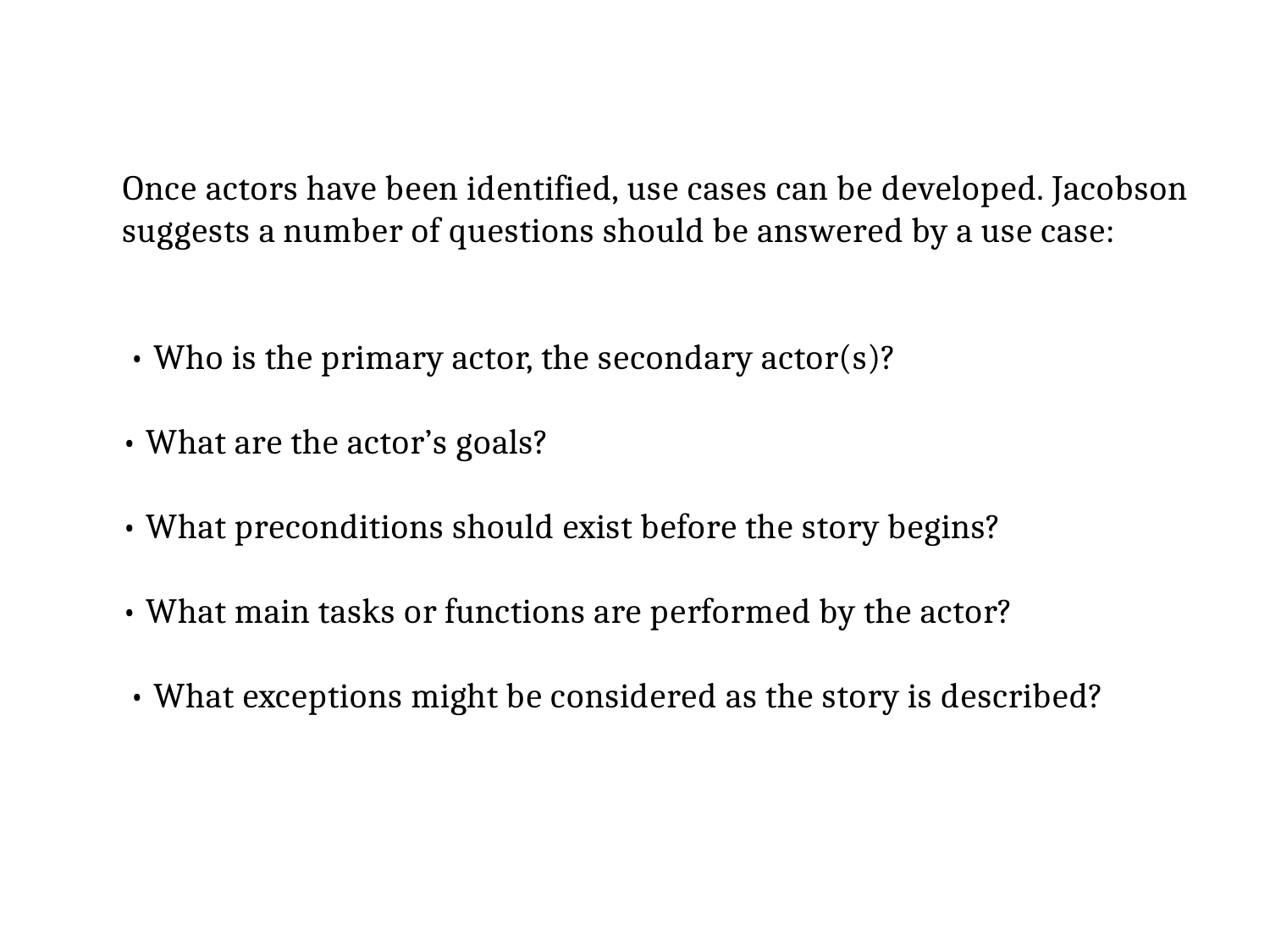

Once actors have been identified, use cases can be developed. Jacobson suggests a number of questions should be answered by a use case:

 • Who is the primary actor, the secondary actor(s)?

• What are the actor’s goals?

• What preconditions should exist before the story begins?

• What main tasks or functions are performed by the actor?

 • What exceptions might be considered as the story is described?